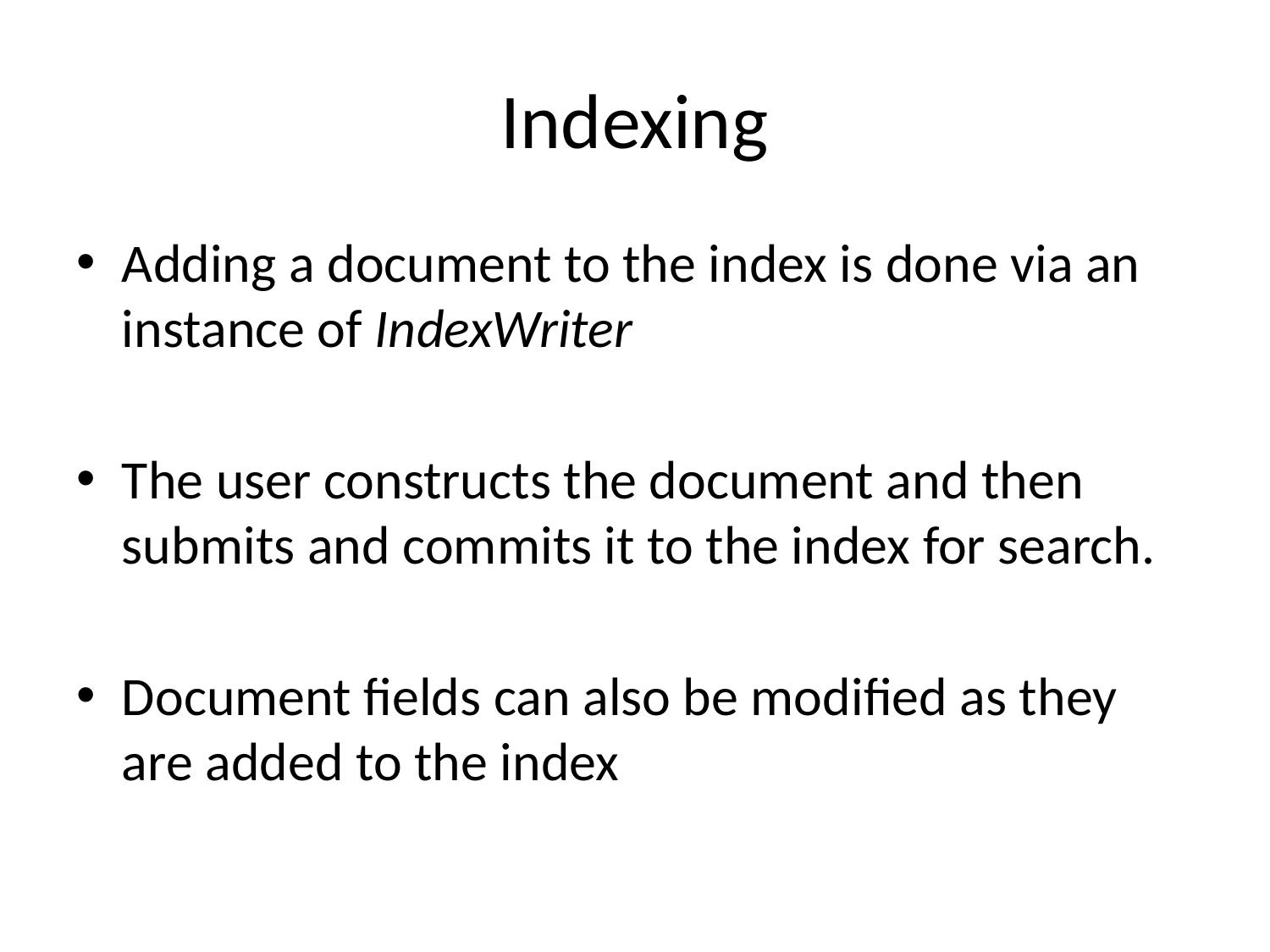

# Indexing
Adding a document to the index is done via an instance of IndexWriter

The user constructs the document and then submits and commits it to the index for search.

Document fields can also be modified as they are added to the index